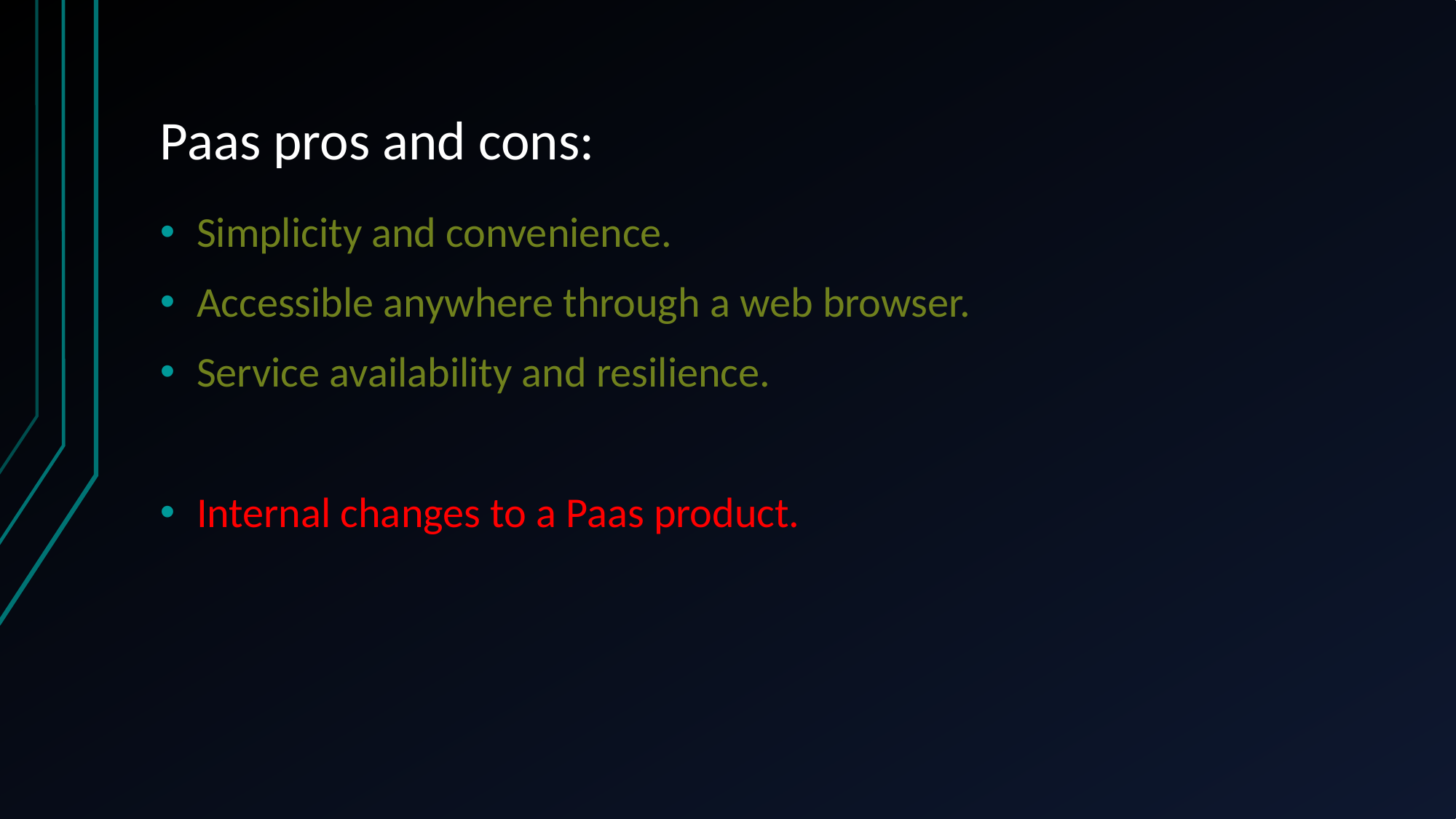

# Paas pros and cons:
Simplicity and convenience.
Accessible anywhere through a web browser.
Service availability and resilience.

Internal changes to a Paas product.